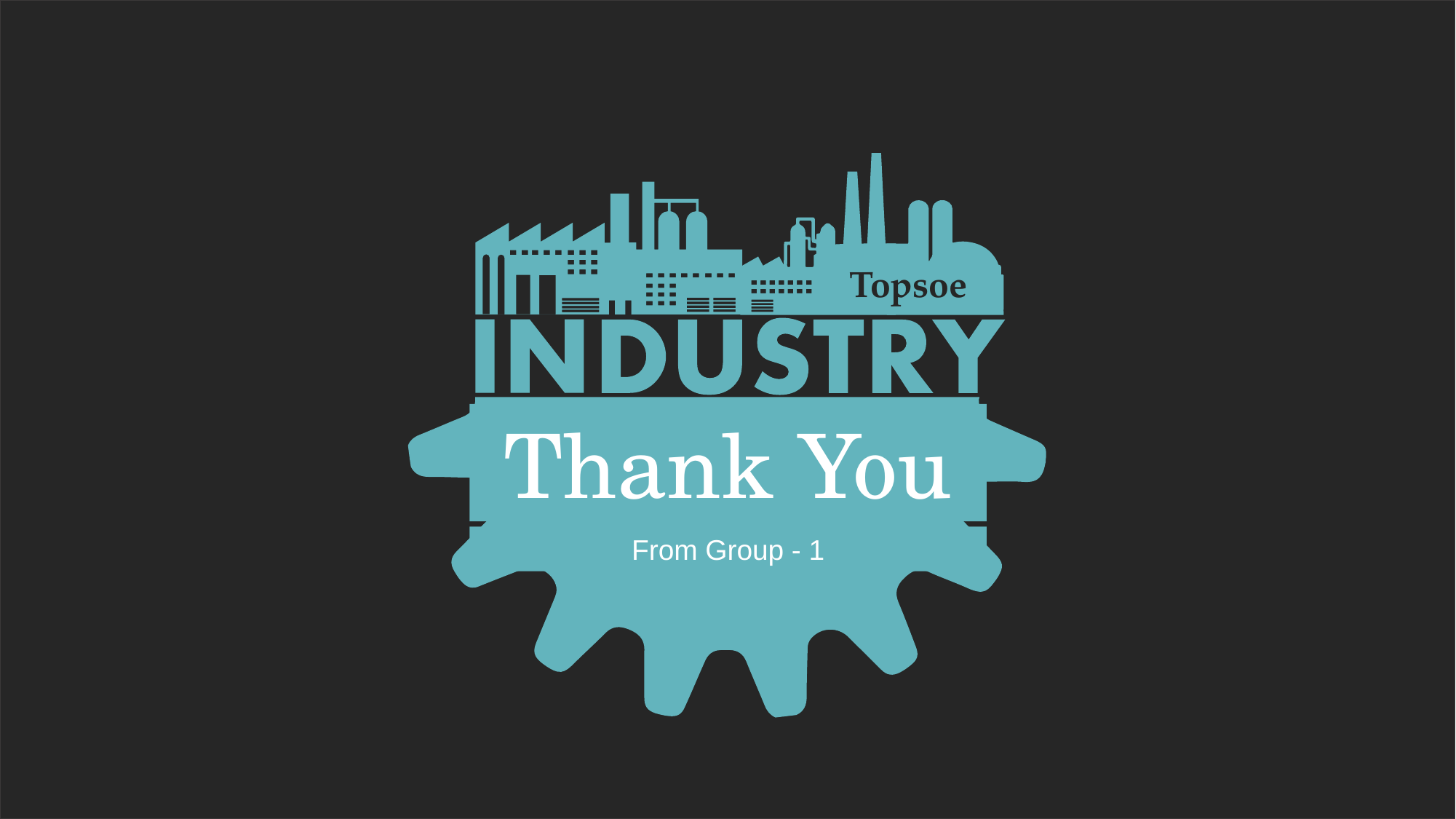

Topsoe

Thank You
From Group - 1